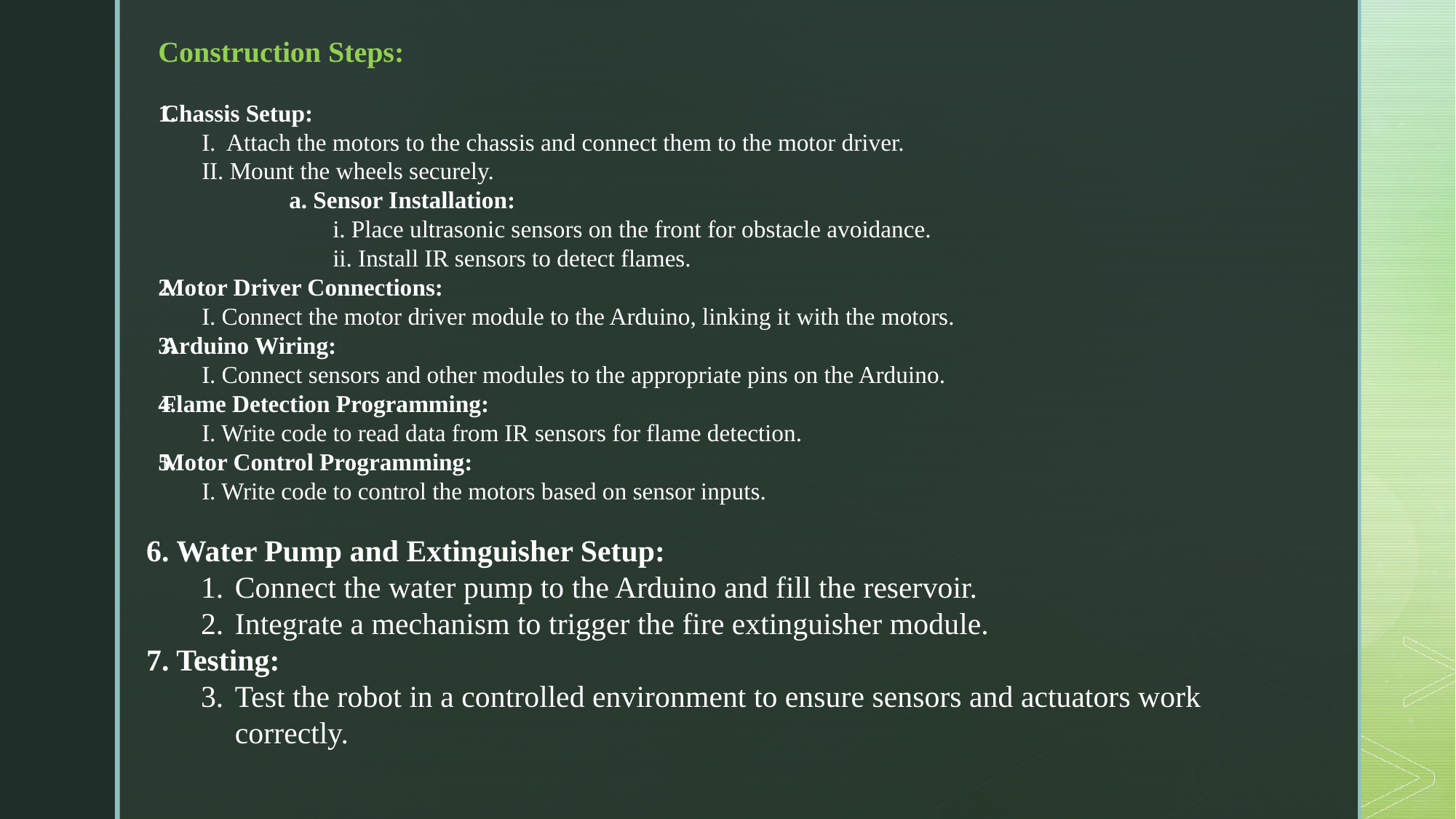

Construction Steps:

Chassis Setup:
I.  Attach the motors to the chassis and connect them to the motor driver.
II. Mount the wheels securely.
a. Sensor Installation:
i. Place ultrasonic sensors on the front for obstacle avoidance.
ii. Install IR sensors to detect flames.
Motor Driver Connections:
I. Connect the motor driver module to the Arduino, linking it with the motors.
Arduino Wiring:
I. Connect sensors and other modules to the appropriate pins on the Arduino.
Flame Detection Programming:
I. Write code to read data from IR sensors for flame detection.
Motor Control Programming:
I. Write code to control the motors based on sensor inputs.

6. Water Pump and Extinguisher Setup:
Connect the water pump to the Arduino and fill the reservoir.
Integrate a mechanism to trigger the fire extinguisher module.
7. Testing:
Test the robot in a controlled environment to ensure sensors and actuators work correctly.